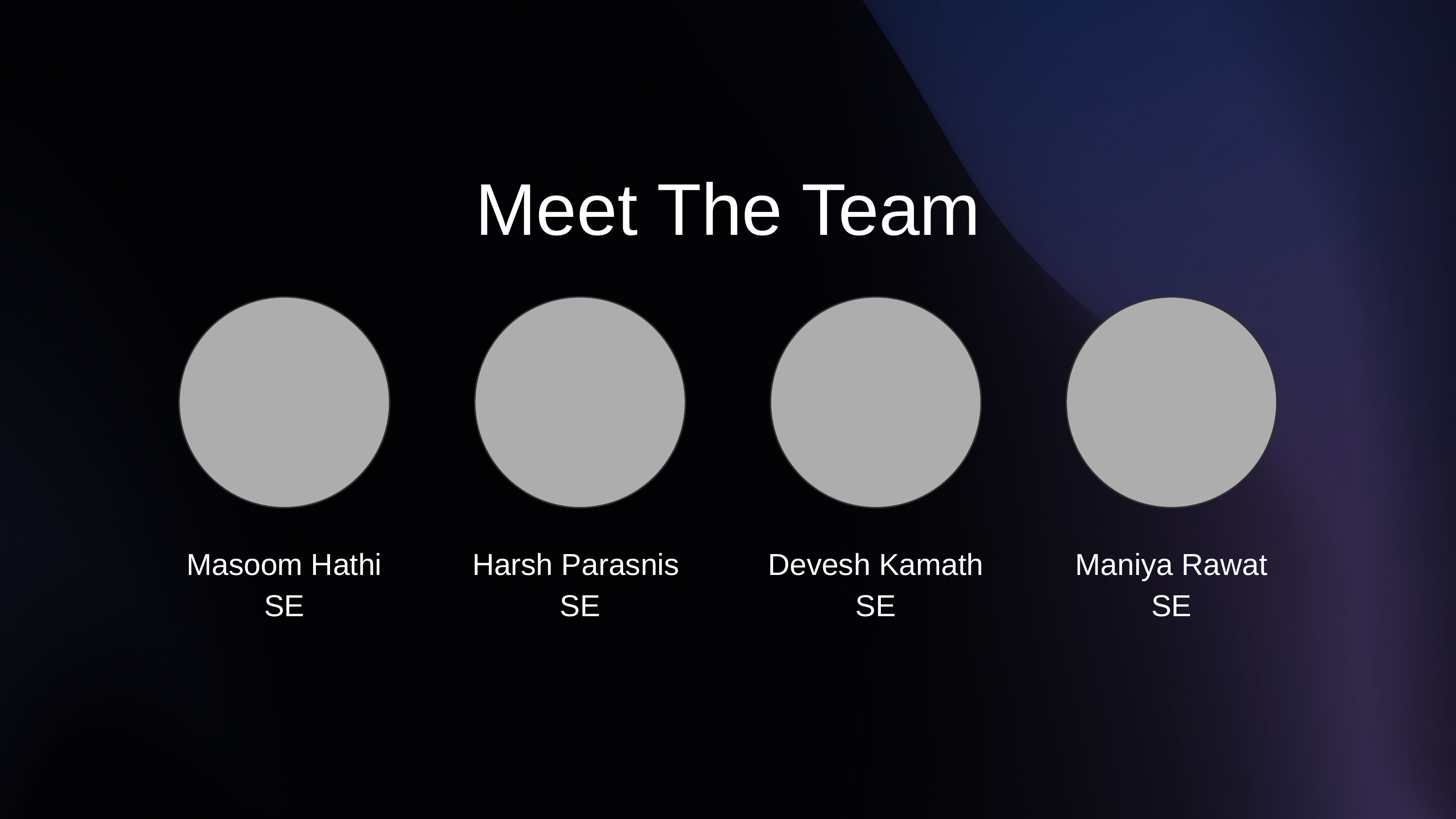

Meet The Team

Masoom Hathi
Harsh Parasnis
Devesh Kamath
Maniya Rawat
SE
SE
SE
SE